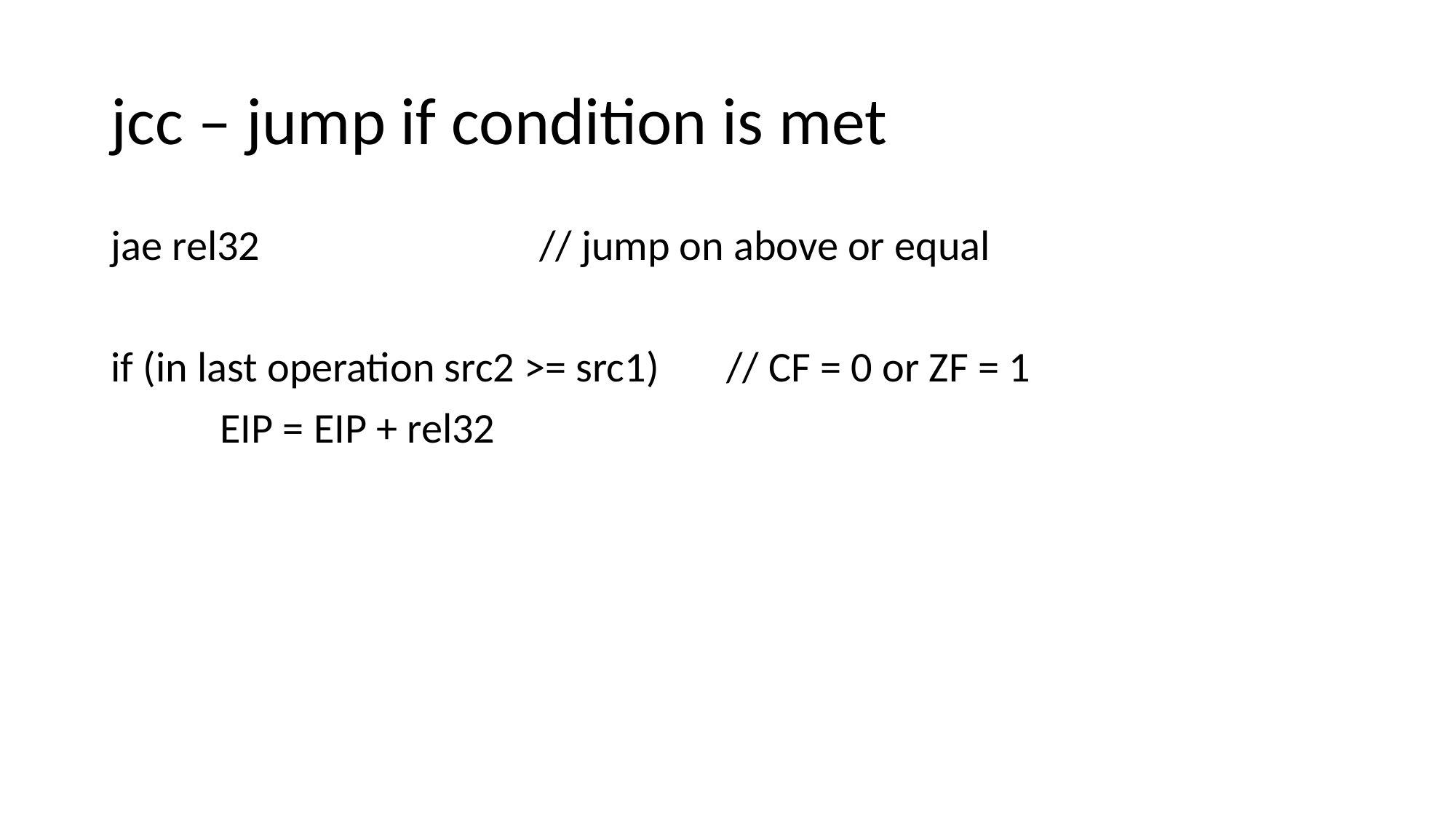

# jcc – jump if condition is met
jae rel32                             // jump on above or equal

if (in last operation src2 >= src1)       // CF = 0 or ZF = 1
	EIP = EIP + rel32